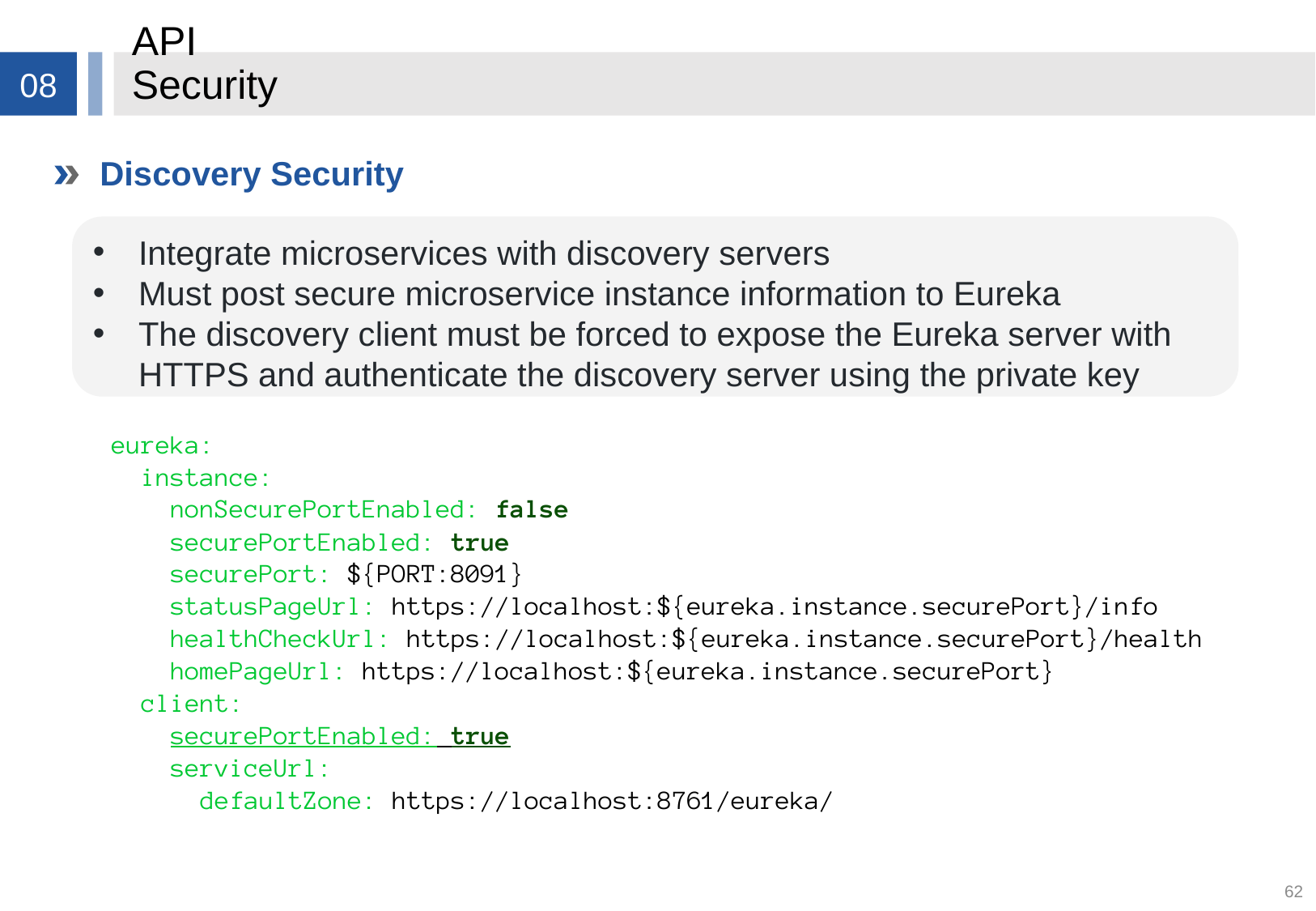

# API Security
08
Discovery Security

Integrate microservices with discovery servers
Must post secure microservice instance information to Eureka
The discovery client must be forced to expose the Eureka server with HTTPS and authenticate the discovery server using the private key
eureka:
  instance:
    nonSecurePortEnabled: false
    securePortEnabled: true
    securePort: ${PORT:8091}
    statusPageUrl: https://localhost:${eureka.instance.securePort}/info
    healthCheckUrl: https://localhost:${eureka.instance.securePort}/health
    homePageUrl: https://localhost:${eureka.instance.securePort}
  client:
    securePortEnabled: true
    serviceUrl:
      defaultZone: https://localhost:8761/eureka/
62